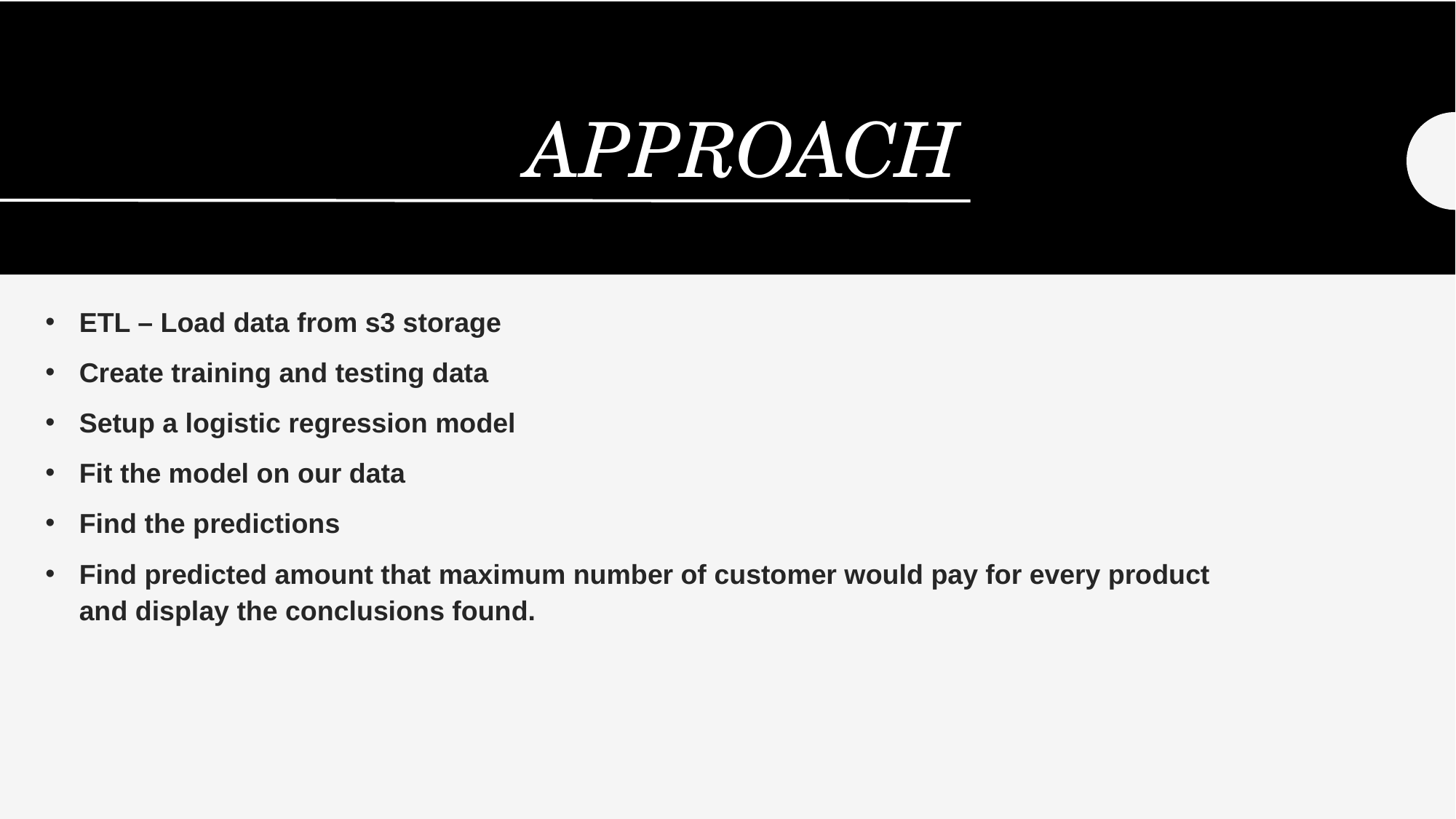

# APPROACH

ETL – Load data from s3 storage
Create training and testing data
Setup a logistic regression model
Fit the model on our data
Find the predictions
Find predicted amount that maximum number of customer would pay for every product and display the conclusions found.